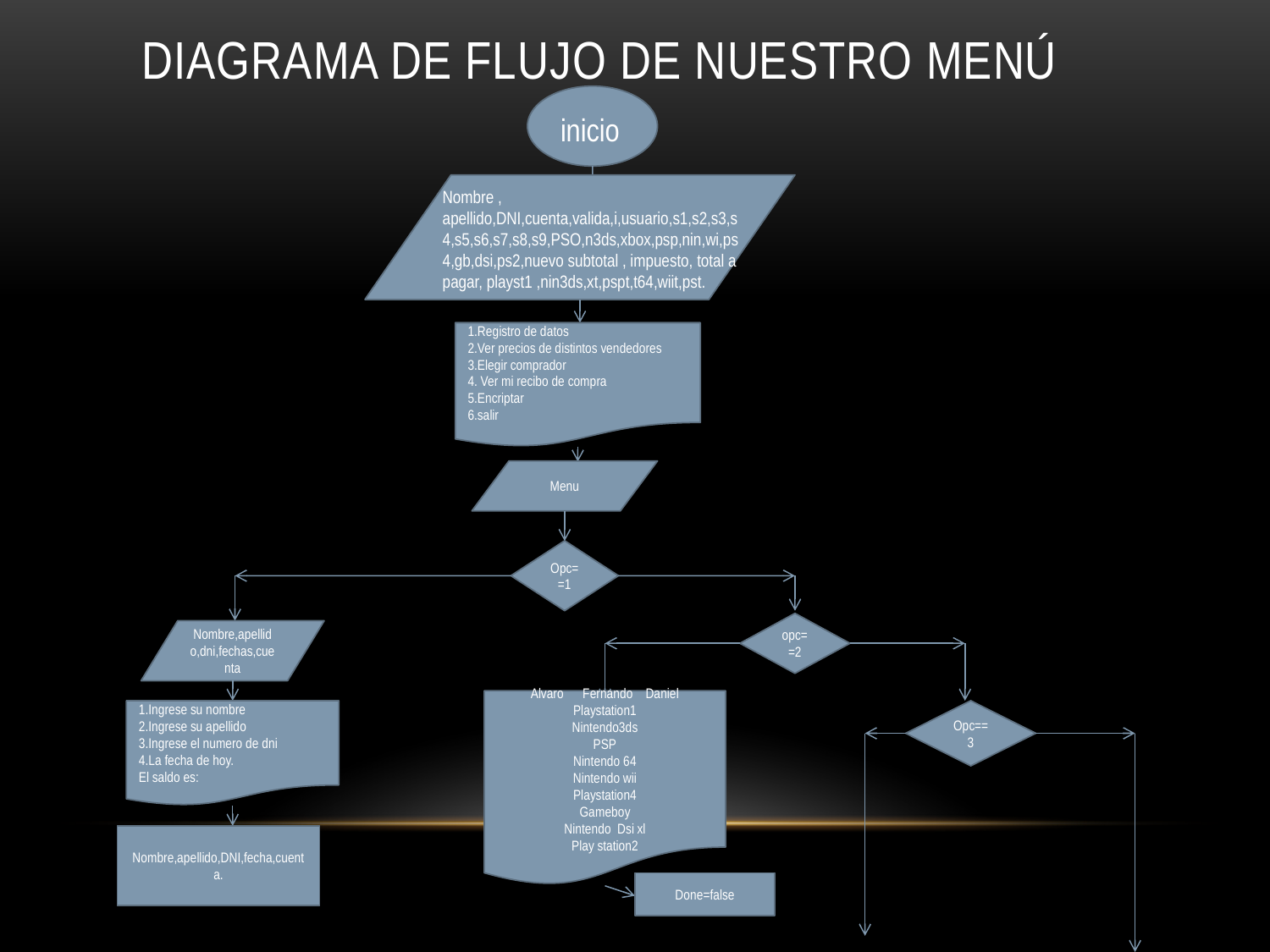

# Diagrama de flujo de nuestro Menú

inicio

Nombre , apellido,DNI,cuenta,valida,i,usuario,s1,s2,s3,s4,s5,s6,s7,s8,s9,PSO,n3ds,xbox,psp,nin,wi,ps4,gb,dsi,ps2,nuevo subtotal , impuesto, total a pagar, playst1 ,nin3ds,xt,pspt,t64,wiit,pst.
1.Registro de datos
2.Ver precios de distintos vendedores
3.Elegir comprador
4. Ver mi recibo de compra
5.Encriptar
6.salir
Menu
Opc==1
opc==2
Nombre,apellido,dni,fechas,cuenta
Alvaro      Fernando    Daniel
Playstation1
Nintendo3ds
PSP
Nintendo 64
Nintendo wii
Playstation4
Gameboy
Nintendo  Dsi xl
Play station2
1.Ingrese su nombre
2.Ingrese su apellido
3.Ingrese el numero de dni
4.La fecha de hoy.
El saldo es:
Opc==3
Nombre,apellido,DNI,fecha,cuenta.
Done=false